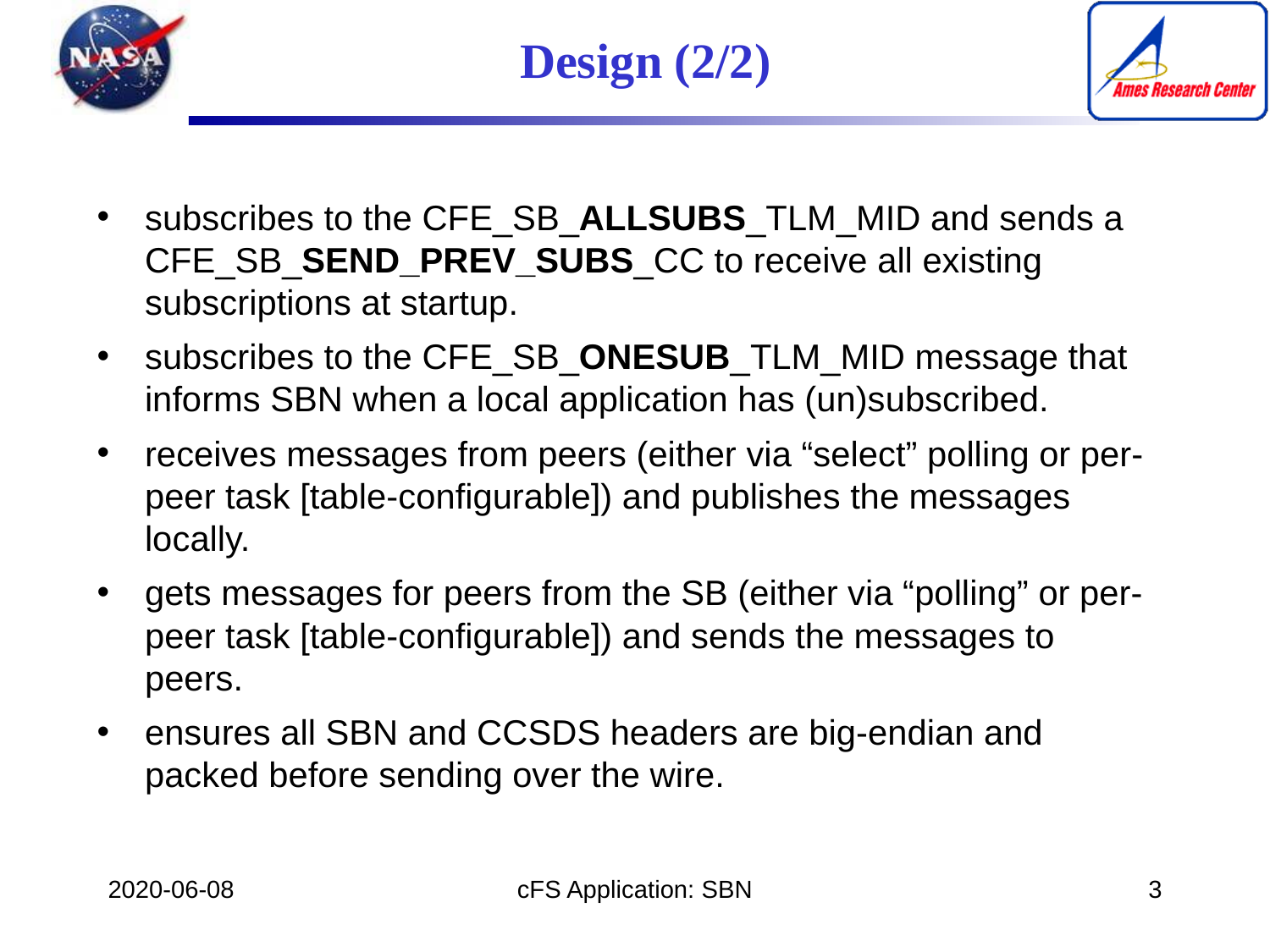

Design (2/2)
subscribes to the CFE_SB_ALLSUBS_TLM_MID and sends a CFE_SB_SEND_PREV_SUBS_CC to receive all existing subscriptions at startup.
subscribes to the CFE_SB_ONESUB_TLM_MID message that informs SBN when a local application has (un)subscribed.
receives messages from peers (either via “select” polling or per-peer task [table-configurable]) and publishes the messages locally.
gets messages for peers from the SB (either via “polling” or per-peer task [table-configurable]) and sends the messages to peers.
ensures all SBN and CCSDS headers are big-endian and packed before sending over the wire.
2020-06-08
cFS Application: SBN
3